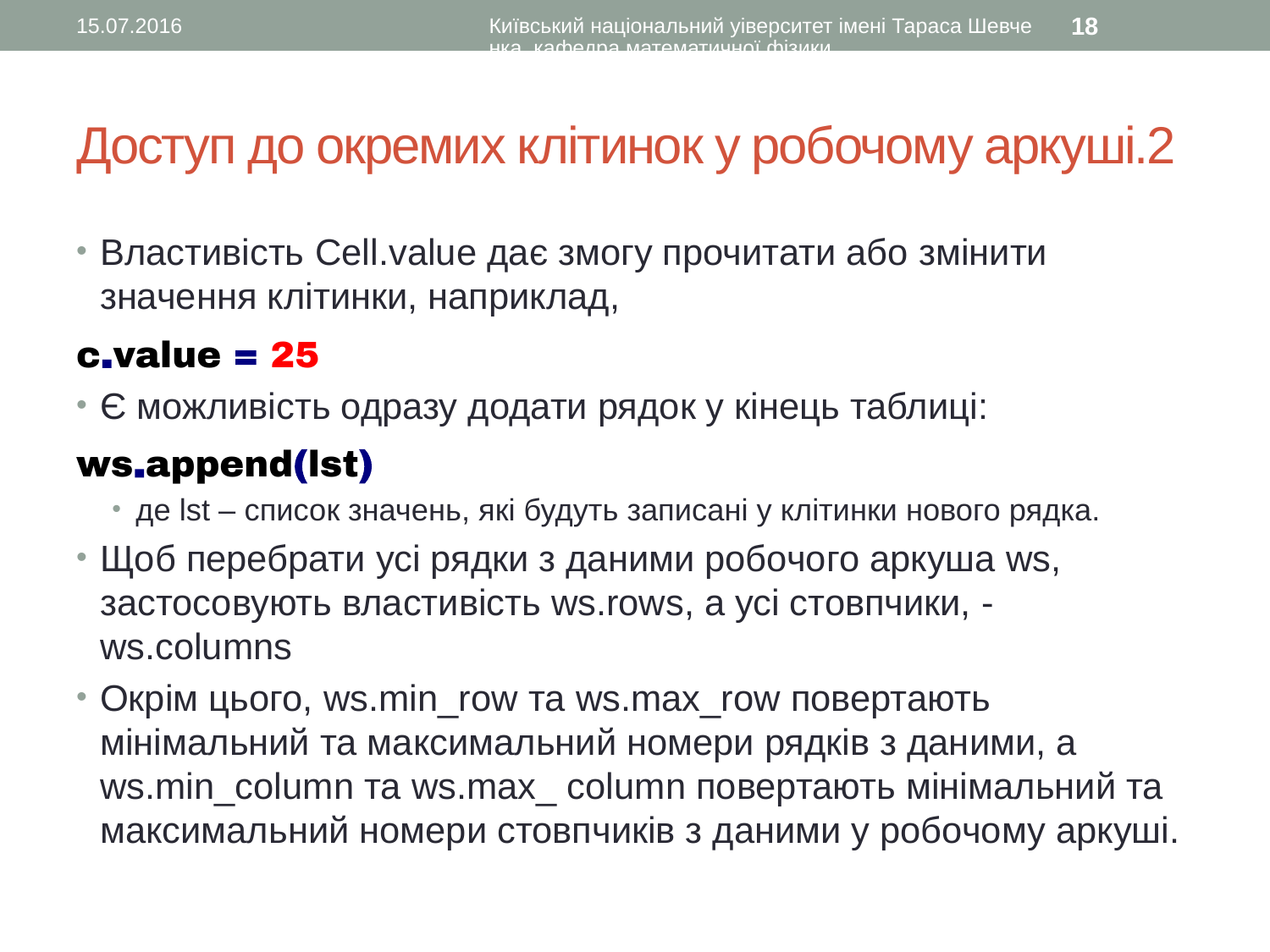

15.07.2016
Київський національний уіверситет імені Тараса Шевченка, кафедра математичної фізики
18
# Доступ до окремих клітинок у робочому аркуші.2
Властивість Cell.value дає змогу прочитати або змінити значення клітинки, наприклад,
c.value = 25
Є можливість одразу додати рядок у кінець таблиці:
ws.append(lst)
де lst – список значень, які будуть записані у клітинки нового рядка.
Щоб перебрати усі рядки з даними робочого аркуша ws, застосовують властивість ws.rows, а усі стовпчики, - ws.columns
Окрім цього, ws.min_row та ws.max_row повертають мінімальний та максимальний номери рядків з даними, а ws.min_column та ws.max_ column повертають мінімальний та максимальний номери стовпчиків з даними у робочому аркуші.